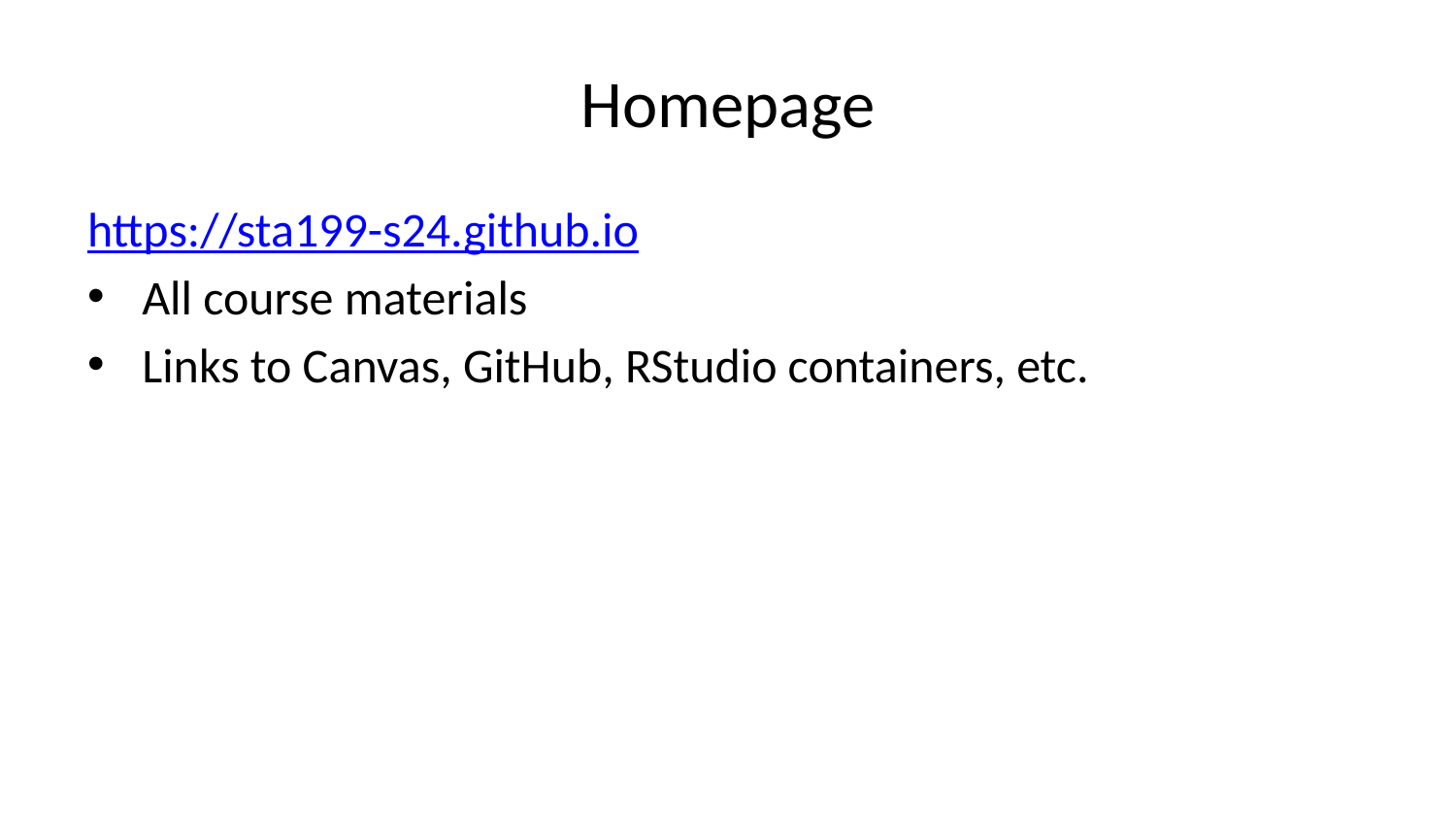

# Homepage
https://sta199-s24.github.io
All course materials
Links to Canvas, GitHub, RStudio containers, etc.